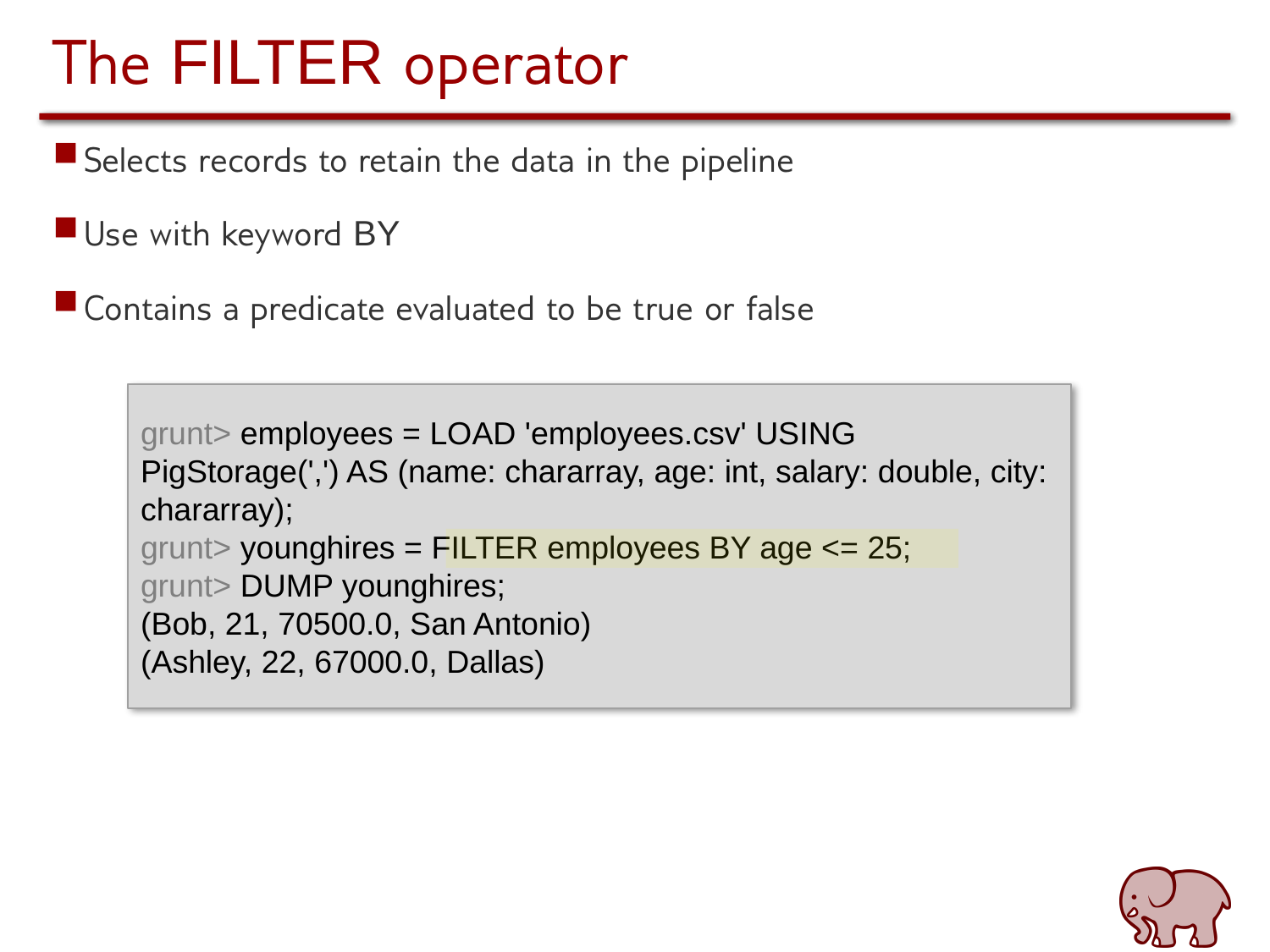

# The FILTER operator
Selects records to retain the data in the pipeline
Use with keyword BY
Contains a predicate evaluated to be true or false
grunt> employees = LOAD 'employees.csv' USING PigStorage(',') AS (name: chararray, age: int, salary: double, city: chararray);
grunt> younghires = FILTER employees BY age <= 25;
grunt> DUMP younghires;
(Bob, 21, 70500.0, San Antonio)
(Ashley, 22, 67000.0, Dallas)